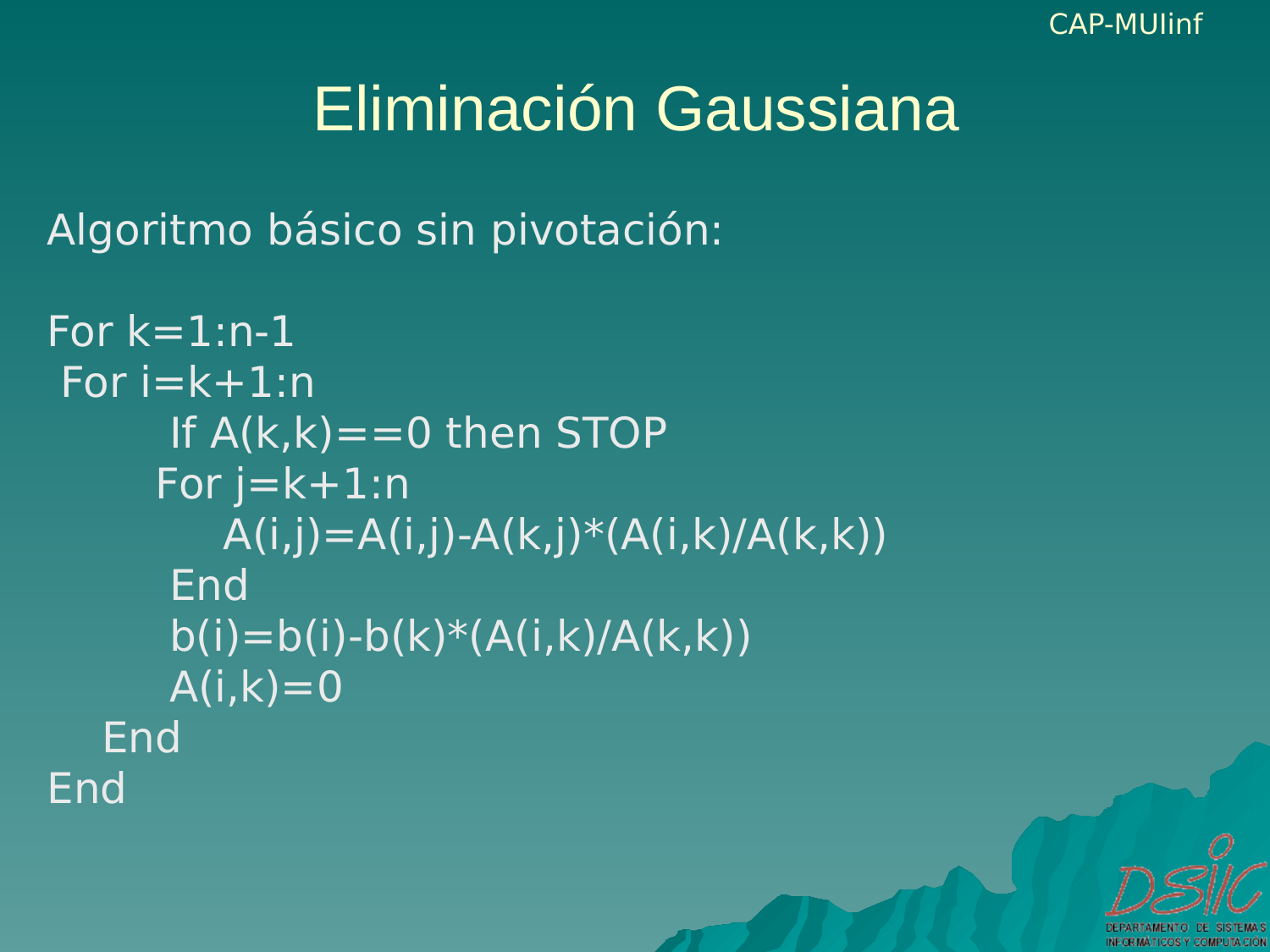

Eliminación Gaussiana
Algoritmo básico sin pivotación:

For k=1:n-1
 For i=k+1:n
         If A(k,k)==0 then STOP
        For j=k+1:n
             A(i,j)=A(i,j)-A(k,j)*(A(i,k)/A(k,k))
         End
         b(i)=b(i)-b(k)*(A(i,k)/A(k,k))
         A(i,k)=0
    End
End